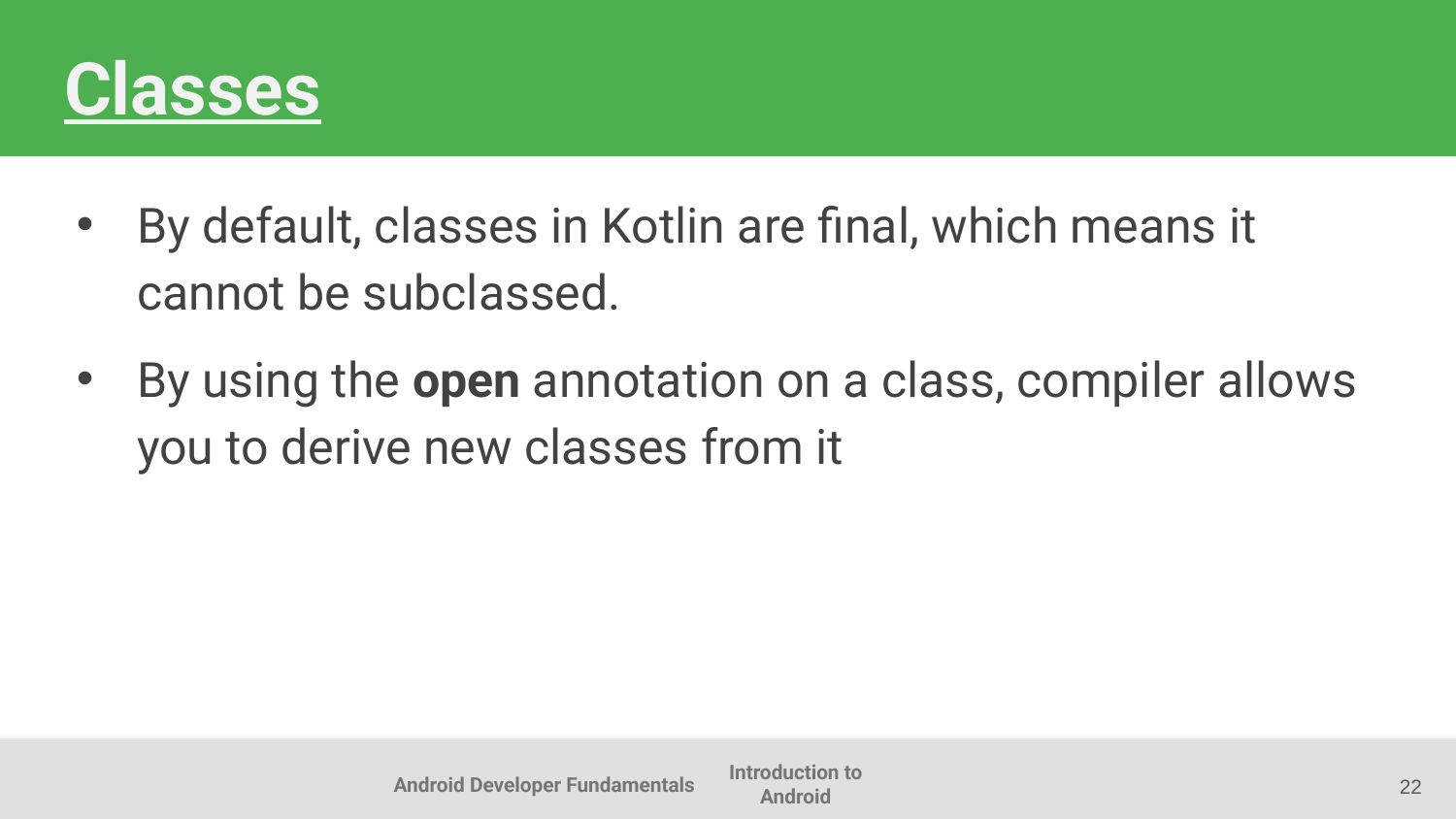

# Classes
By default, classes in Kotlin are final, which means it cannot be subclassed.
By using the open annotation on a class, compiler allows you to derive new classes from it
22